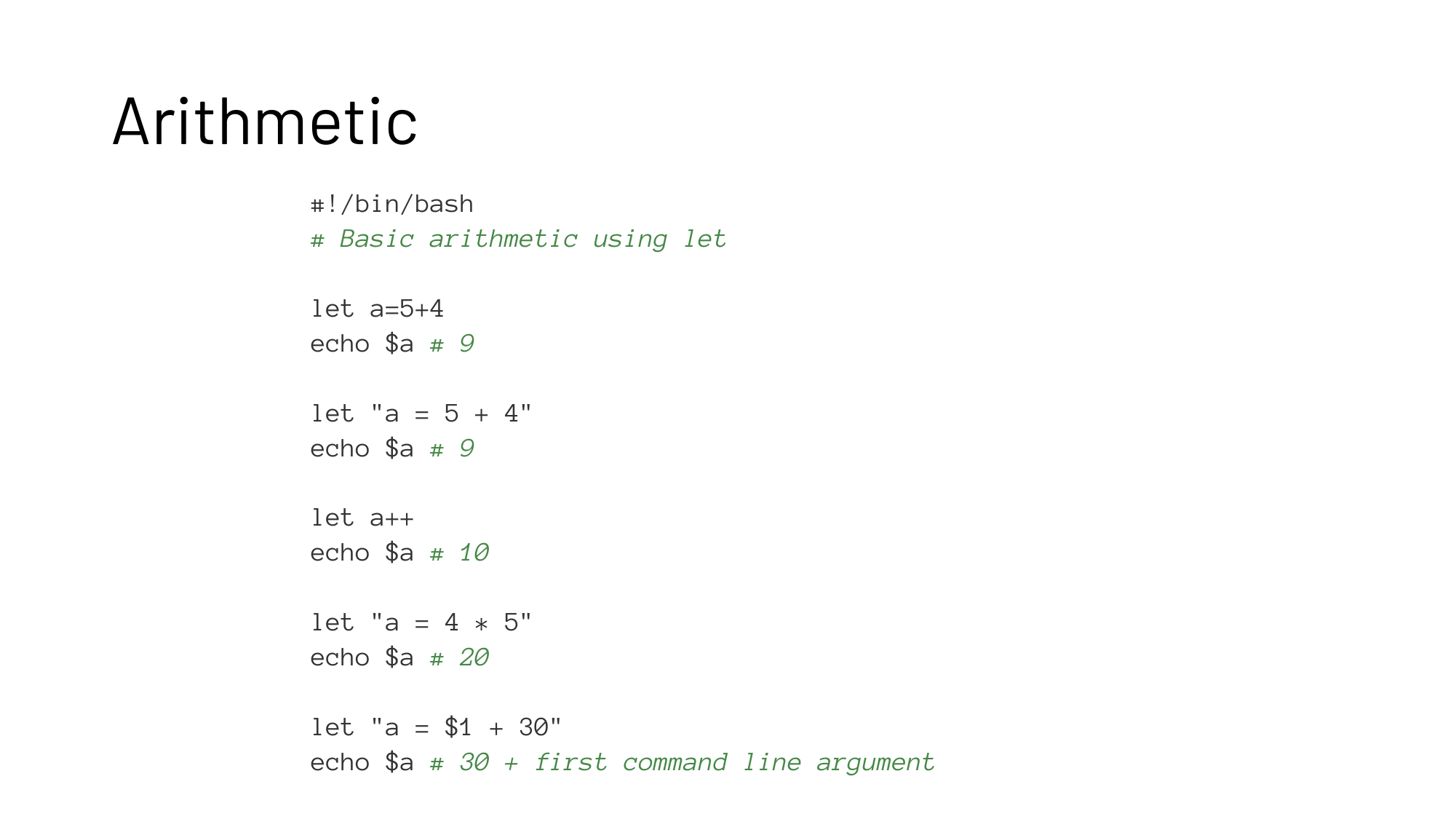

# Arithmetic
#!/bin/bash
# Basic arithmetic using let

let a=5+4
echo $a # 9

let "a = 5 + 4"
echo $a # 9

let a++
echo $a # 10

let "a = 4 * 5"
echo $a # 20

let "a = $1 + 30"
echo $a # 30 + first command line argument